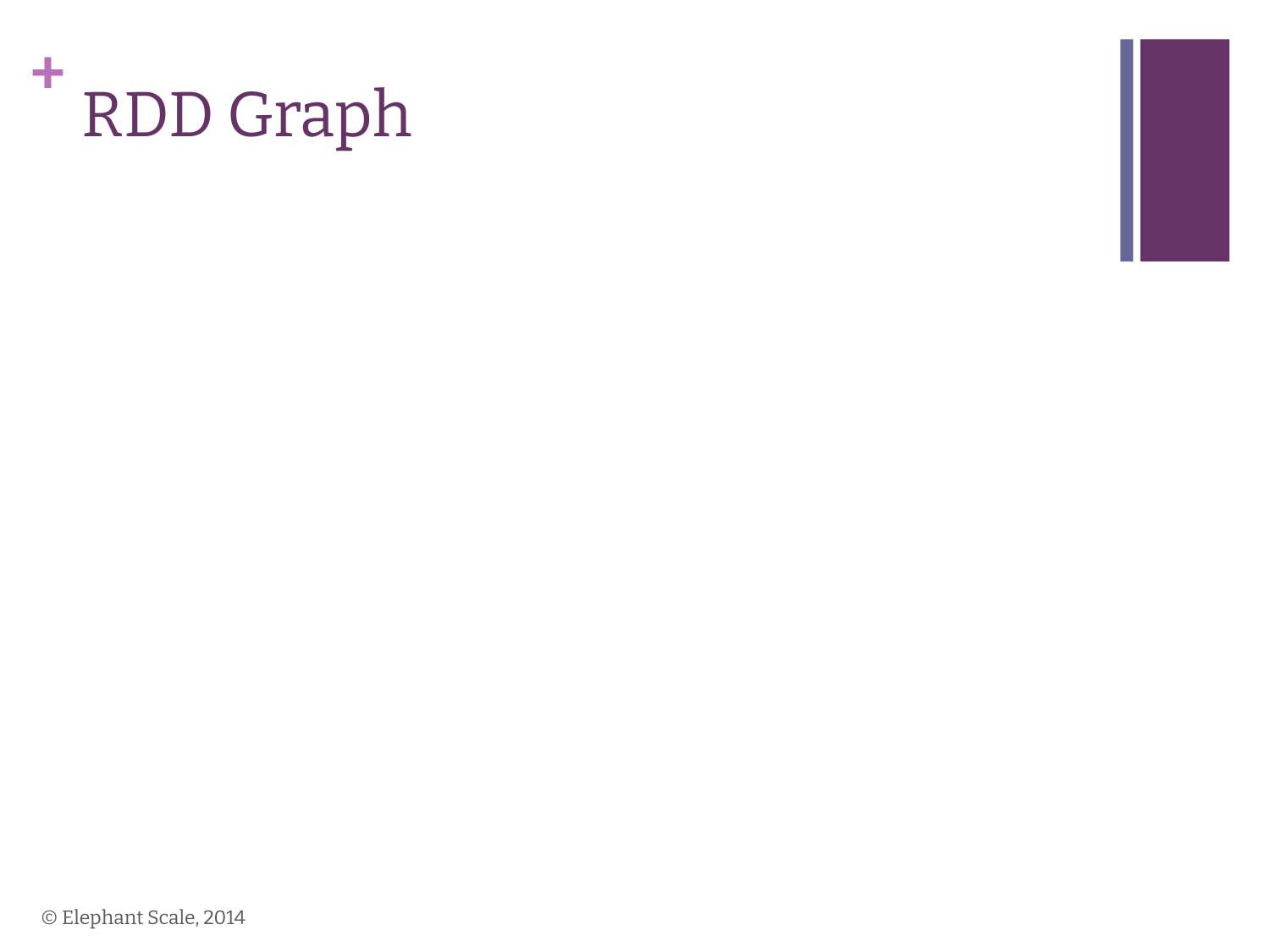

# RDD Graph

© Elephant Scale, 2014